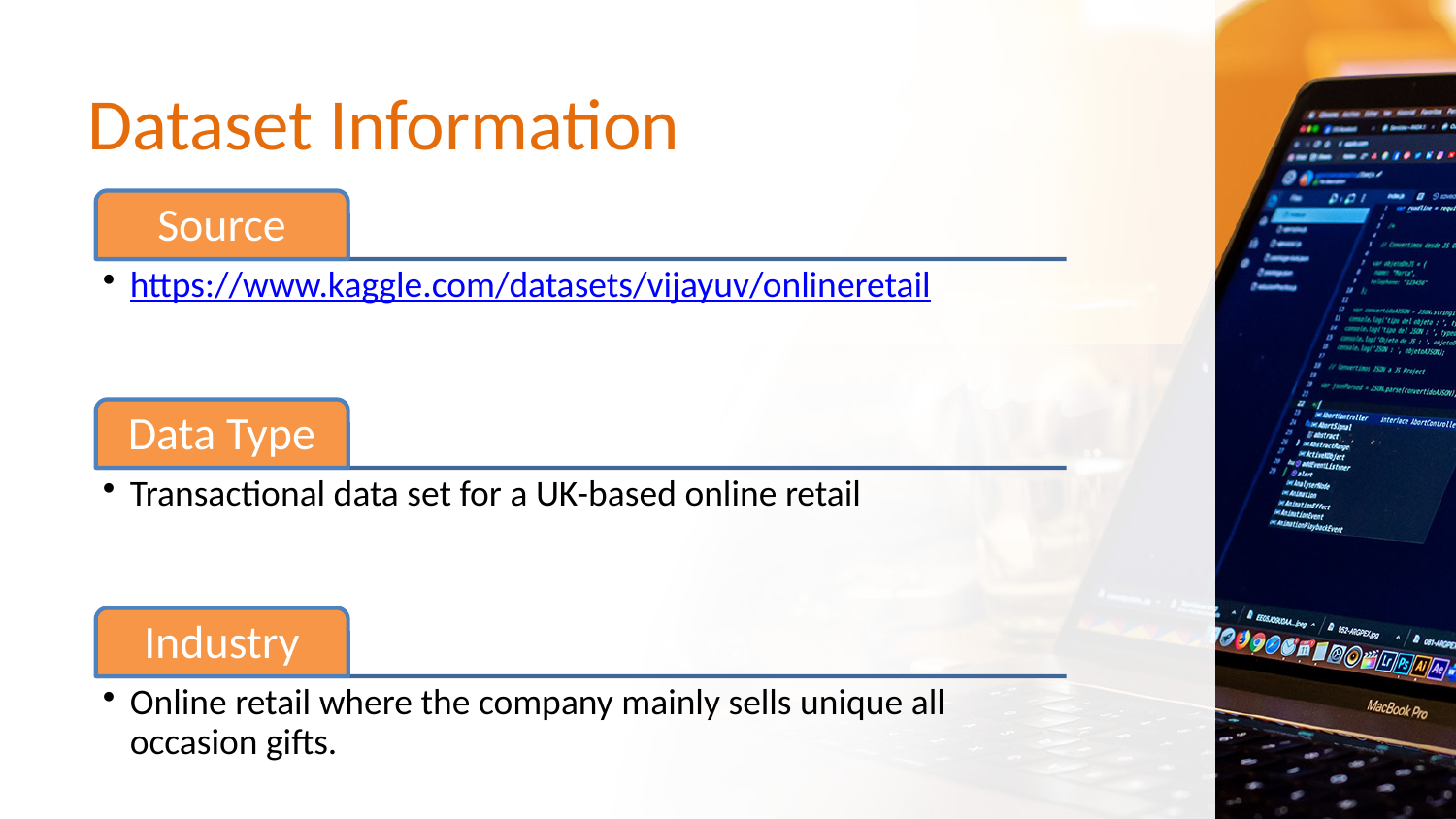

# Dataset Information

Source
https://www.kaggle.com/datasets/vijayuv/onlineretail

Data Type
Transactional data set for a UK-based online retail

Industry
Online retail where the company mainly sells unique all occasion gifts.